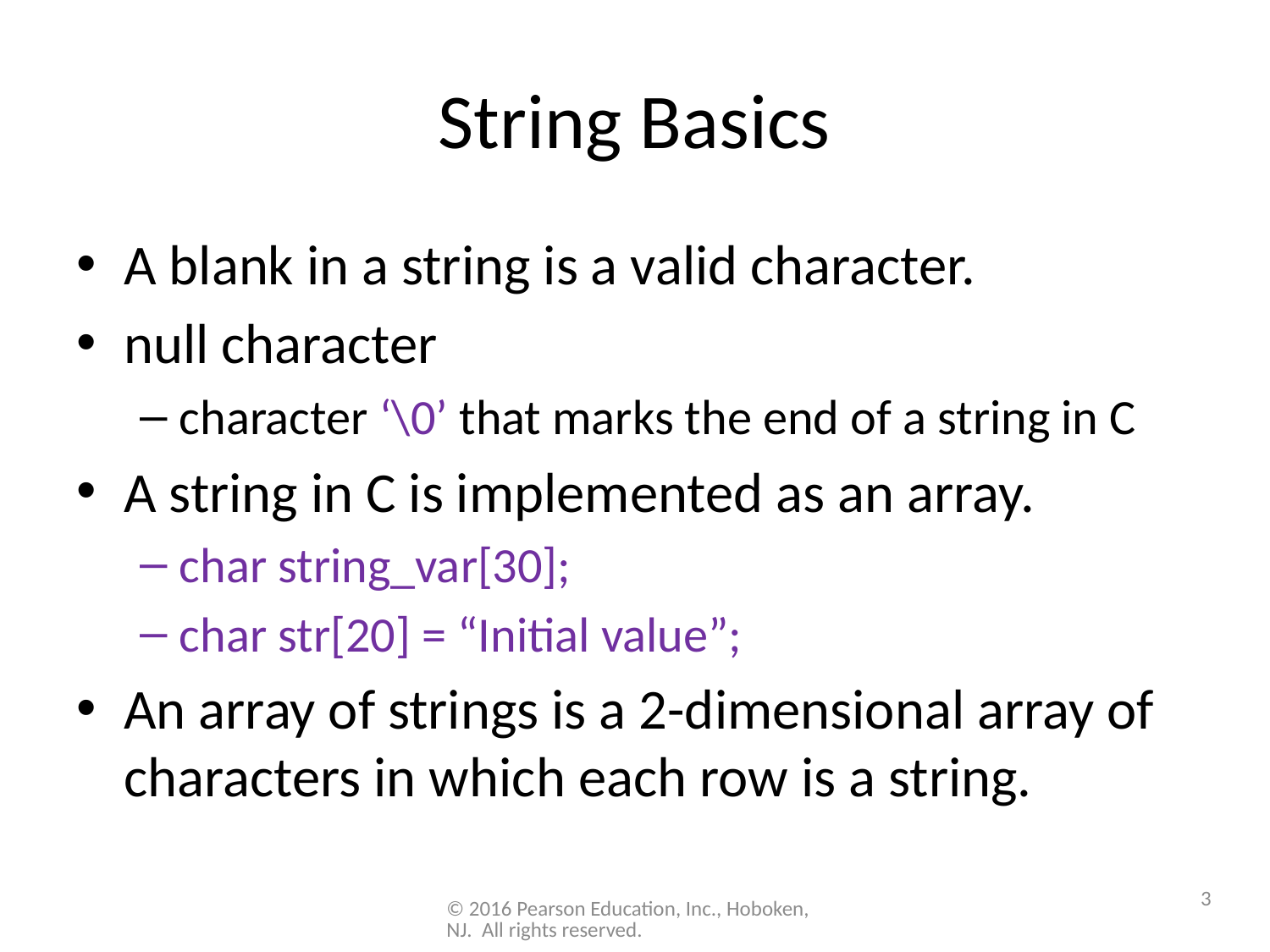

# String Basics
A blank in a string is a valid character.
null character
character ‘\0’ that marks the end of a string in C
A string in C is implemented as an array.
char string_var[30];
char str[20] = “Initial value”;
An array of strings is a 2-dimensional array of characters in which each row is a string.
3
© 2016 Pearson Education, Inc., Hoboken, NJ.  All rights reserved.